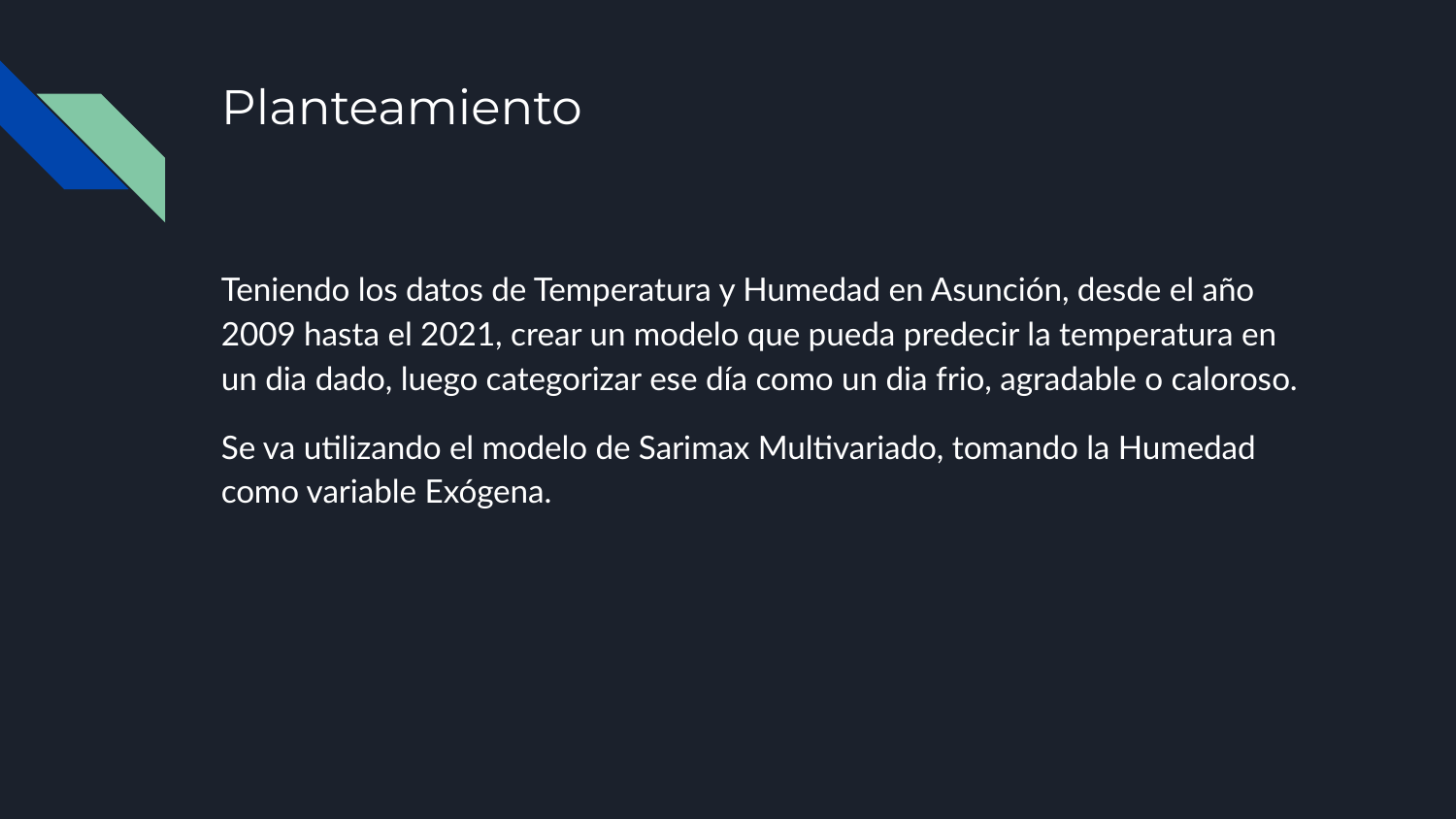

# Planteamiento
Teniendo los datos de Temperatura y Humedad en Asunción, desde el año 2009 hasta el 2021, crear un modelo que pueda predecir la temperatura en un dia dado, luego categorizar ese día como un dia frio, agradable o caloroso.
Se va utilizando el modelo de Sarimax Multivariado, tomando la Humedad como variable Exógena.